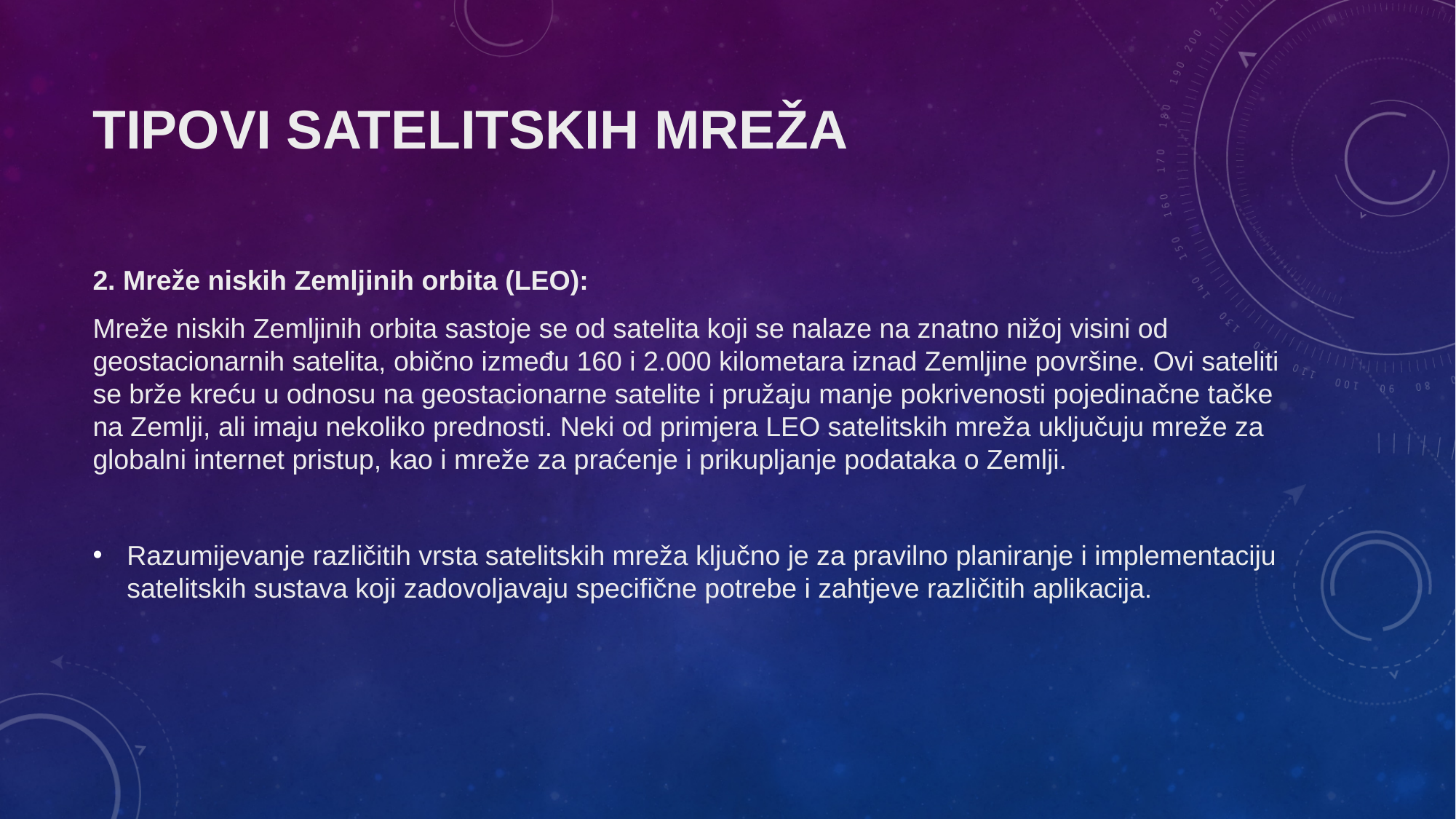

# Tipovi Satelitskih Mreža
2. Mreže niskih Zemljinih orbita (LEO):
Mreže niskih Zemljinih orbita sastoje se od satelita koji se nalaze na znatno nižoj visini od geostacionarnih satelita, obično između 160 i 2.000 kilometara iznad Zemljine površine. Ovi sateliti se brže kreću u odnosu na geostacionarne satelite i pružaju manje pokrivenosti pojedinačne tačke na Zemlji, ali imaju nekoliko prednosti. Neki od primjera LEO satelitskih mreža uključuju mreže za globalni internet pristup, kao i mreže za praćenje i prikupljanje podataka o Zemlji.

Razumijevanje različitih vrsta satelitskih mreža ključno je za pravilno planiranje i implementaciju satelitskih sustava koji zadovoljavaju specifične potrebe i zahtjeve različitih aplikacija.